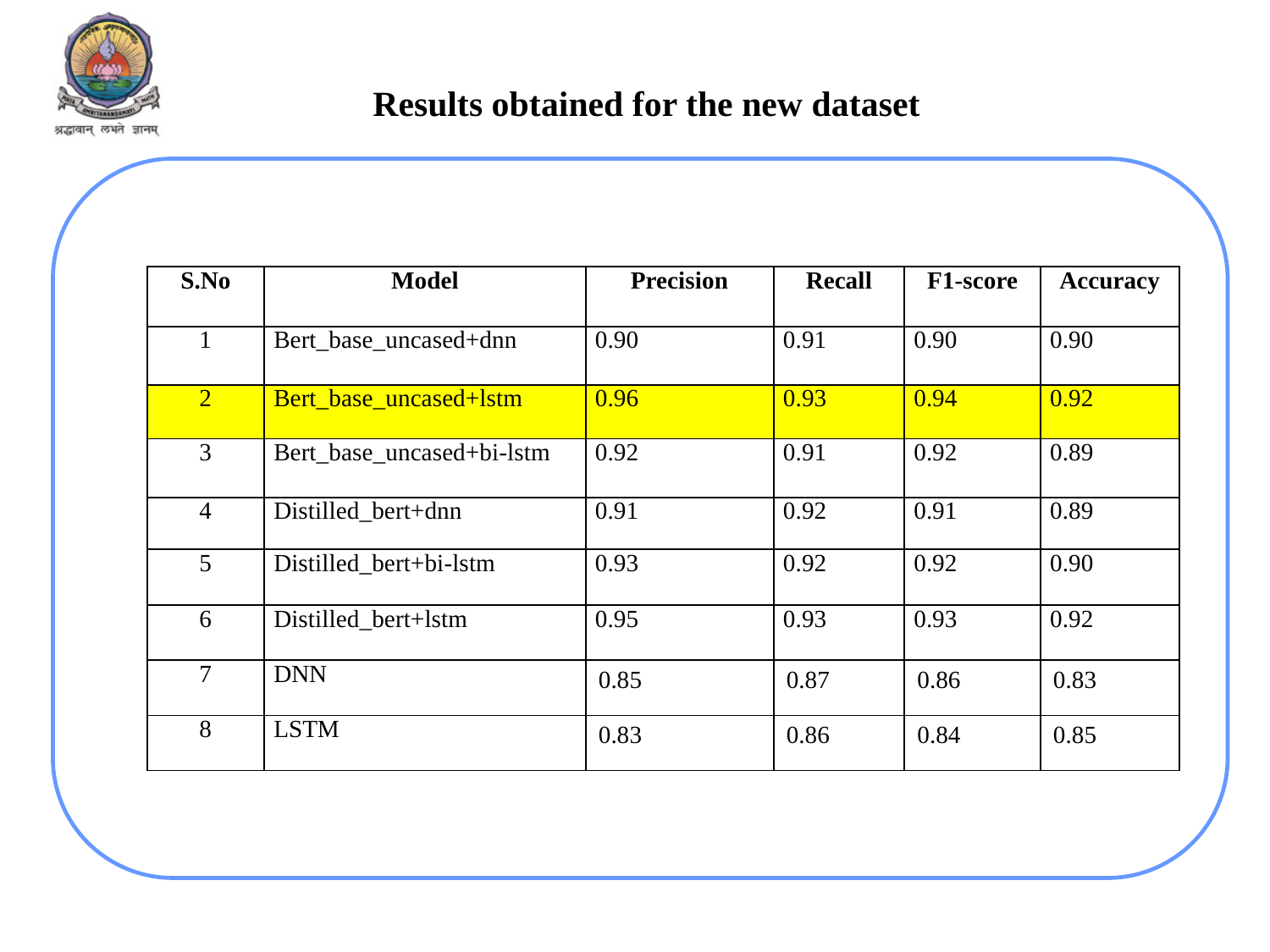

# Results obtained for the new dataset
| S.No | Model | Precision | Recall | F1-score | Accuracy |
| --- | --- | --- | --- | --- | --- |
| 1 | Bert\_base\_uncased+dnn | 0.90 | 0.91 | 0.90 | 0.90 |
| 2 | Bert\_base\_uncased+lstm | 0.96 | 0.93 | 0.94 | 0.92 |
| 3 | Bert\_base\_uncased+bi-lstm | 0.92 | 0.91 | 0.92 | 0.89 |
| 4 | Distilled\_bert+dnn | 0.91 | 0.92 | 0.91 | 0.89 |
| 5 | Distilled\_bert+bi-lstm | 0.93 | 0.92 | 0.92 | 0.90 |
| 6 | Distilled\_bert+lstm | 0.95 | 0.93 | 0.93 | 0.92 |
| 7 | DNN | 0.85 | 0.87 | 0.86 | 0.83 |
| 8 | LSTM | 0.83 | 0.86 | 0.84 | 0.85 |